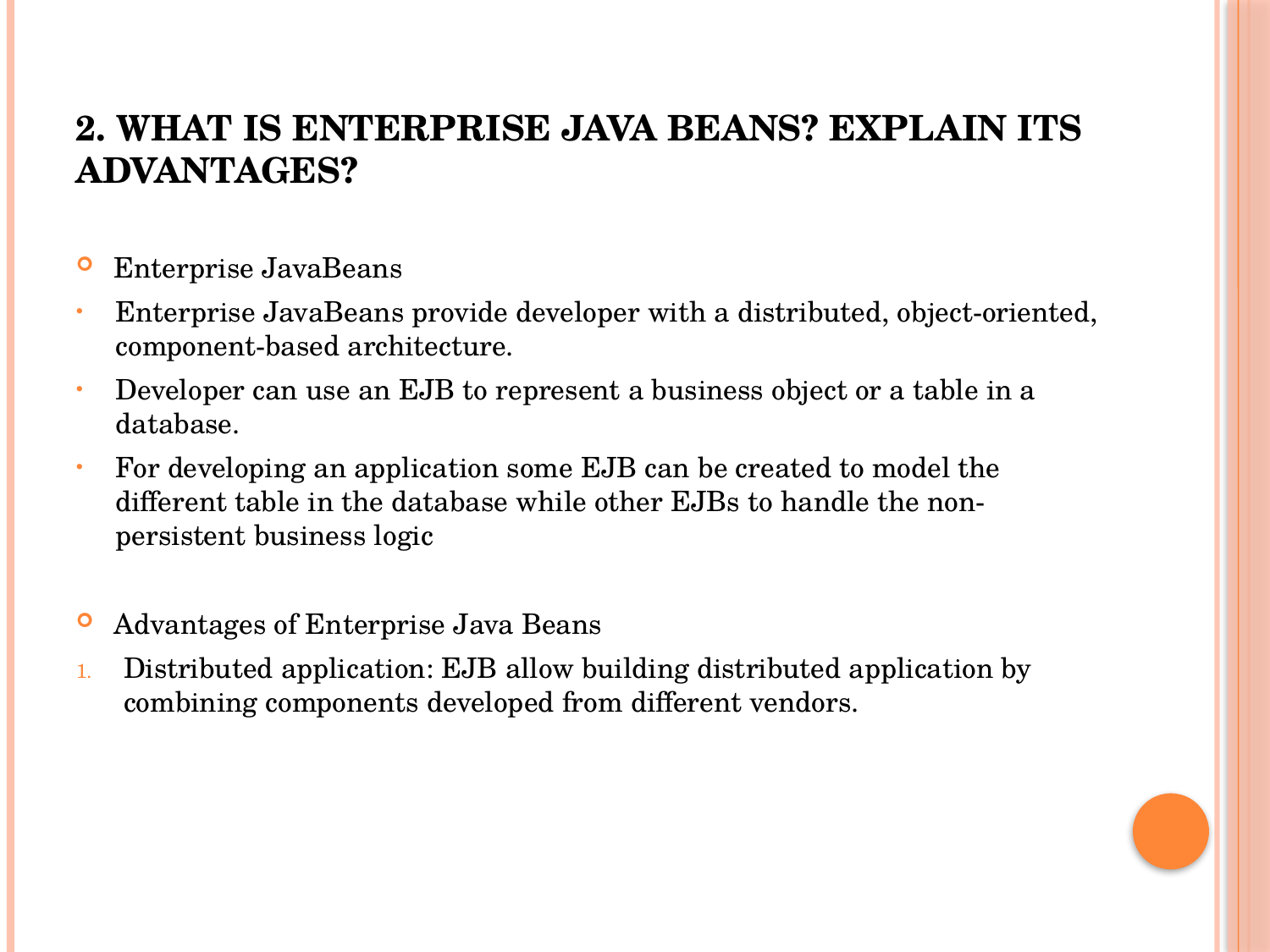

# 2. What is enterprise java beans? Explain its advantages?
Enterprise JavaBeans
Enterprise JavaBeans provide developer with a distributed, object-oriented, component-based architecture.
Developer can use an EJB to represent a business object or a table in a database.
For developing an application some EJB can be created to model the different table in the database while other EJBs to handle the non-persistent business logic

Advantages of Enterprise Java Beans
Distributed application: EJB allow building distributed application by combining components developed from different vendors.